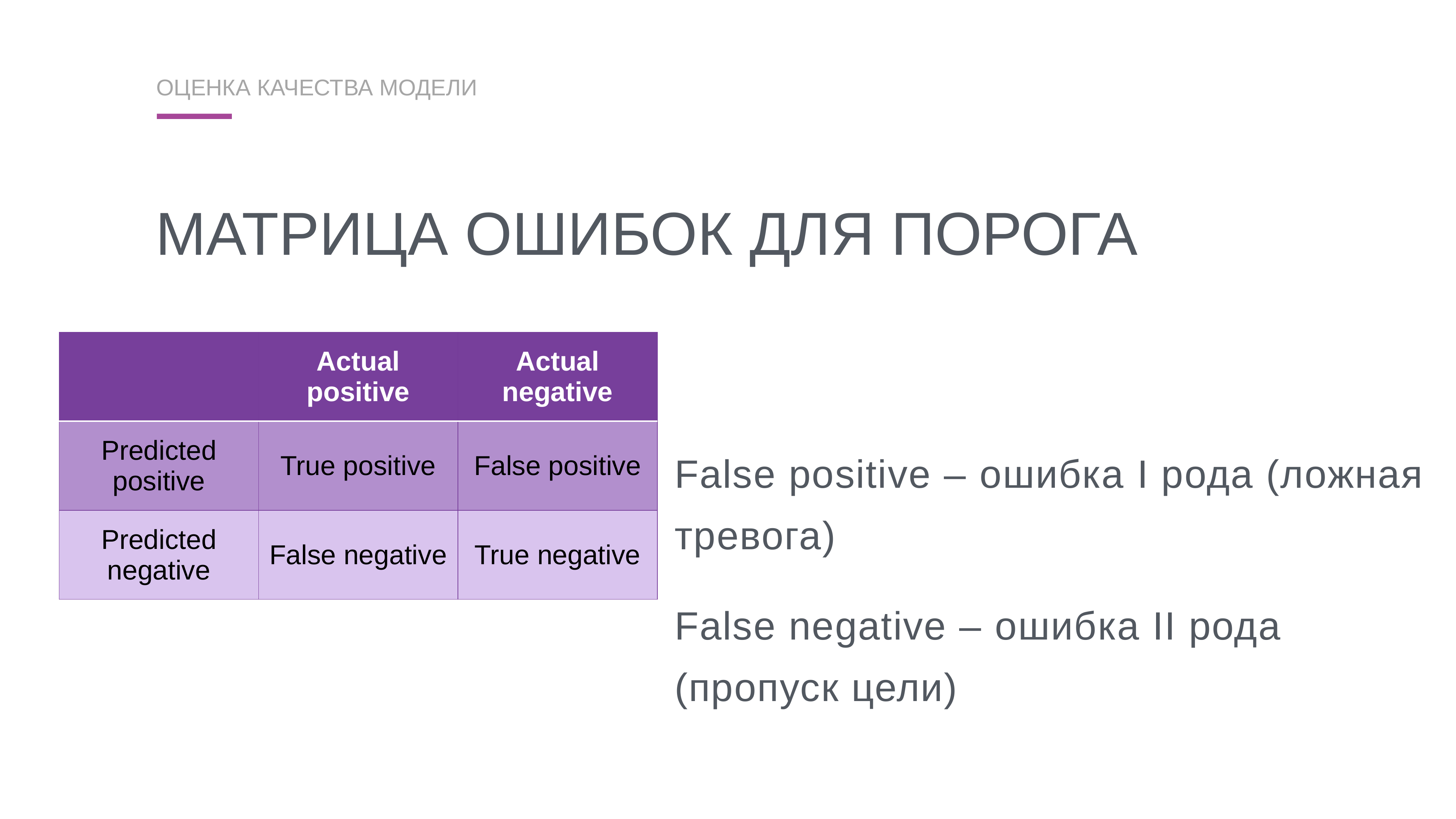

оценка качества модели

Матрица ошибок для порога
|  | Actual positive | Actual negative |
| --- | --- | --- |
| Predicted positive | True positive | False positive |
| Predicted negative | False negative | True negative |
False positive – ошибка I рода (ложная тревога)
False negative – ошибка II рода (пропуск цели)